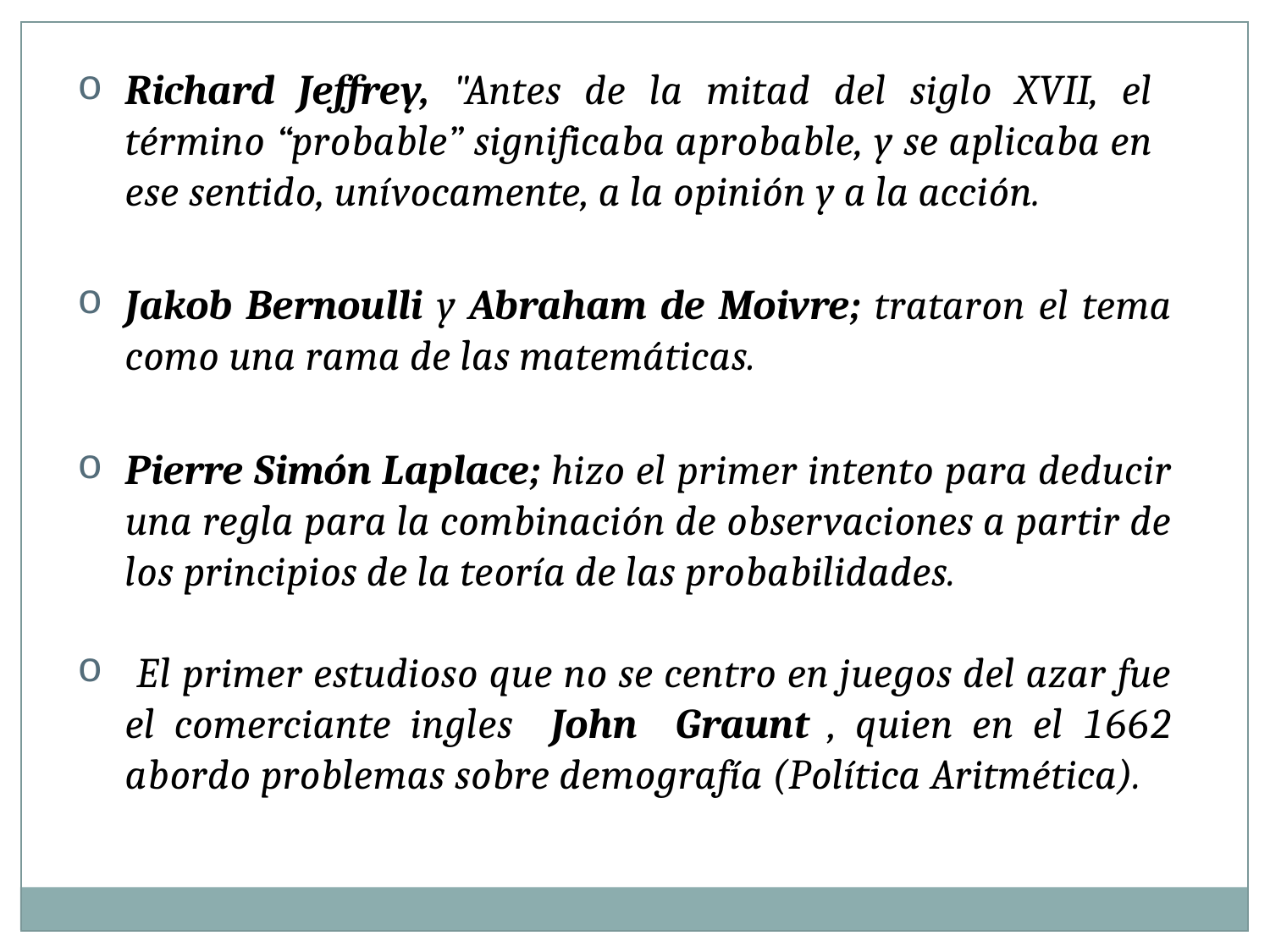

Richard Jeffrey, "Antes de la mitad del siglo XVII, el término “probable” significaba aprobable, y se aplicaba en ese sentido, unívocamente, a la opinión y a la acción.
Jakob Bernoulli y Abraham de Moivre; trataron el tema como una rama de las matemáticas.
Pierre Simón Laplace; hizo el primer intento para deducir una regla para la combinación de observaciones a partir de los principios de la teoría de las probabilidades.

 El primer estudioso que no se centro en juegos del azar fue el comerciante ingles  John  Graunt , quien en el 1662 abordo problemas sobre demografía (Política Aritmética).